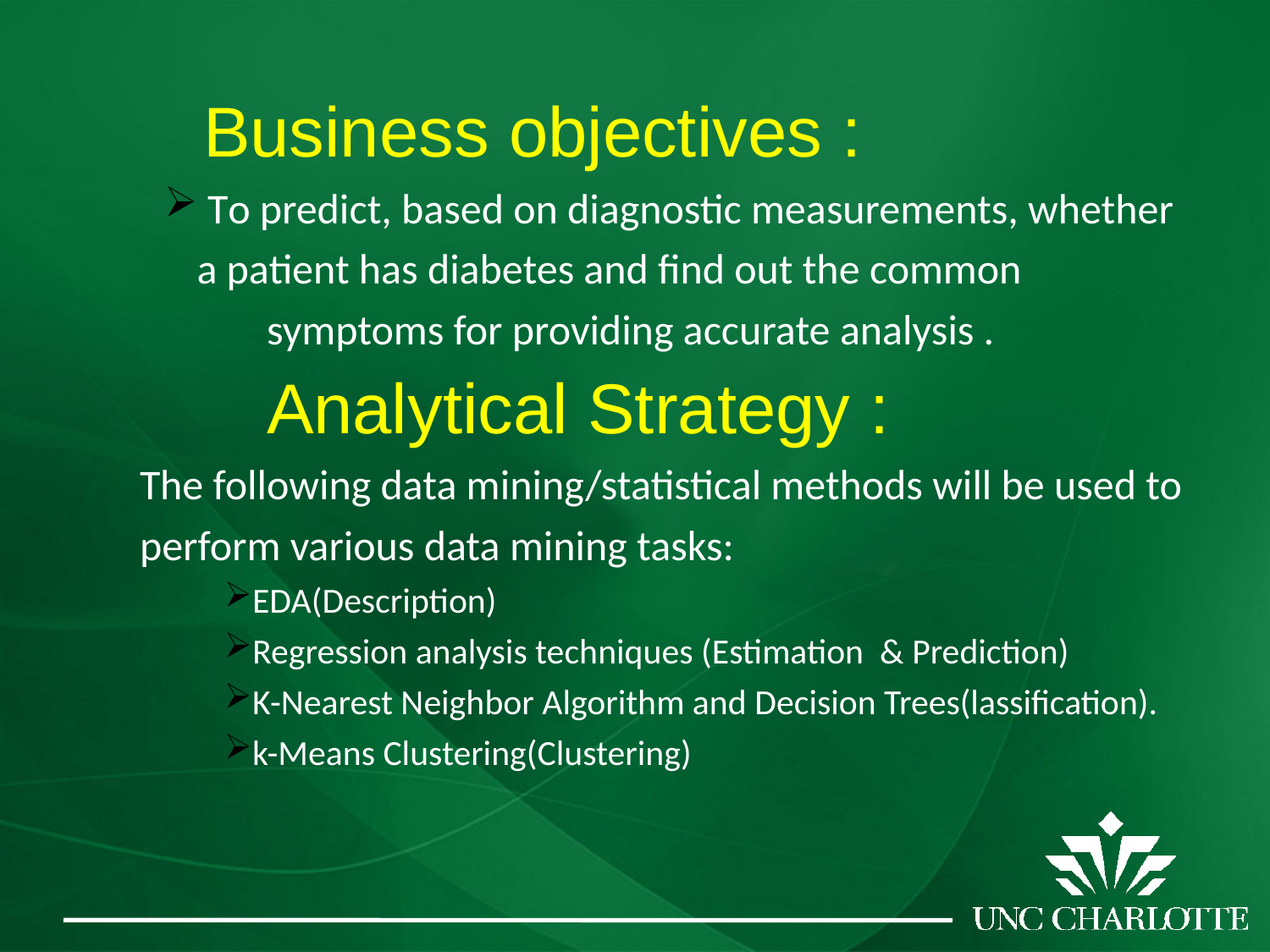

Business objectives :
 To predict, based on diagnostic measurements, whether
      a patient has diabetes and find out the common
	symptoms for providing accurate analysis .
	Analytical Strategy :
The following data mining/statistical methods will be used to
perform various data mining tasks:
EDA(Description)
Regression analysis techniques (Estimation  & Prediction)
K-Nearest Neighbor Algorithm and Decision Trees(lassification).
k-Means Clustering(Clustering)